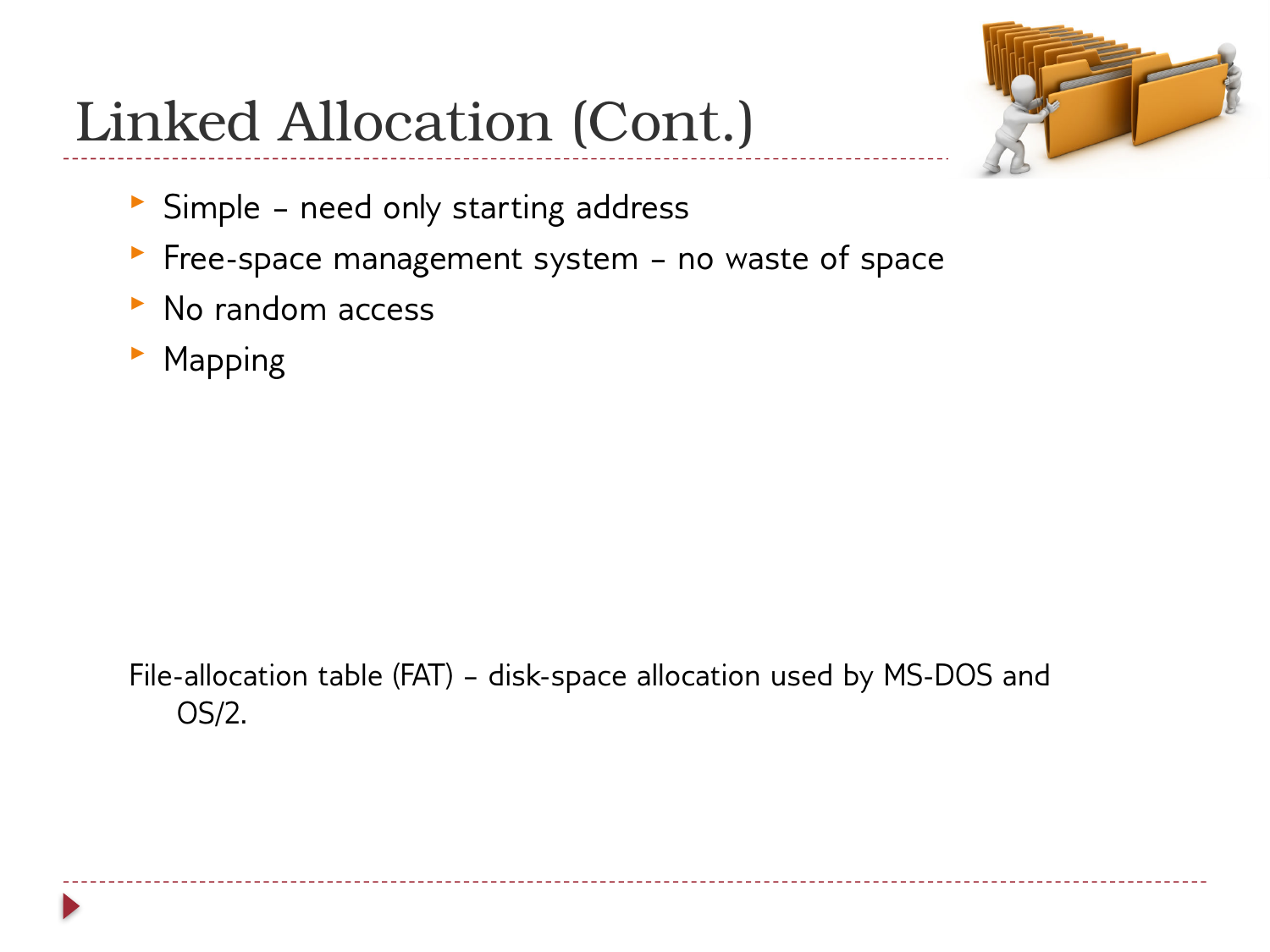

# Linked Allocation (Cont.)
Simple – need only starting address
Free-space management system – no waste of space
No random access
Mapping

File-allocation table (FAT) – disk-space allocation used by MS-DOS and OS/2.